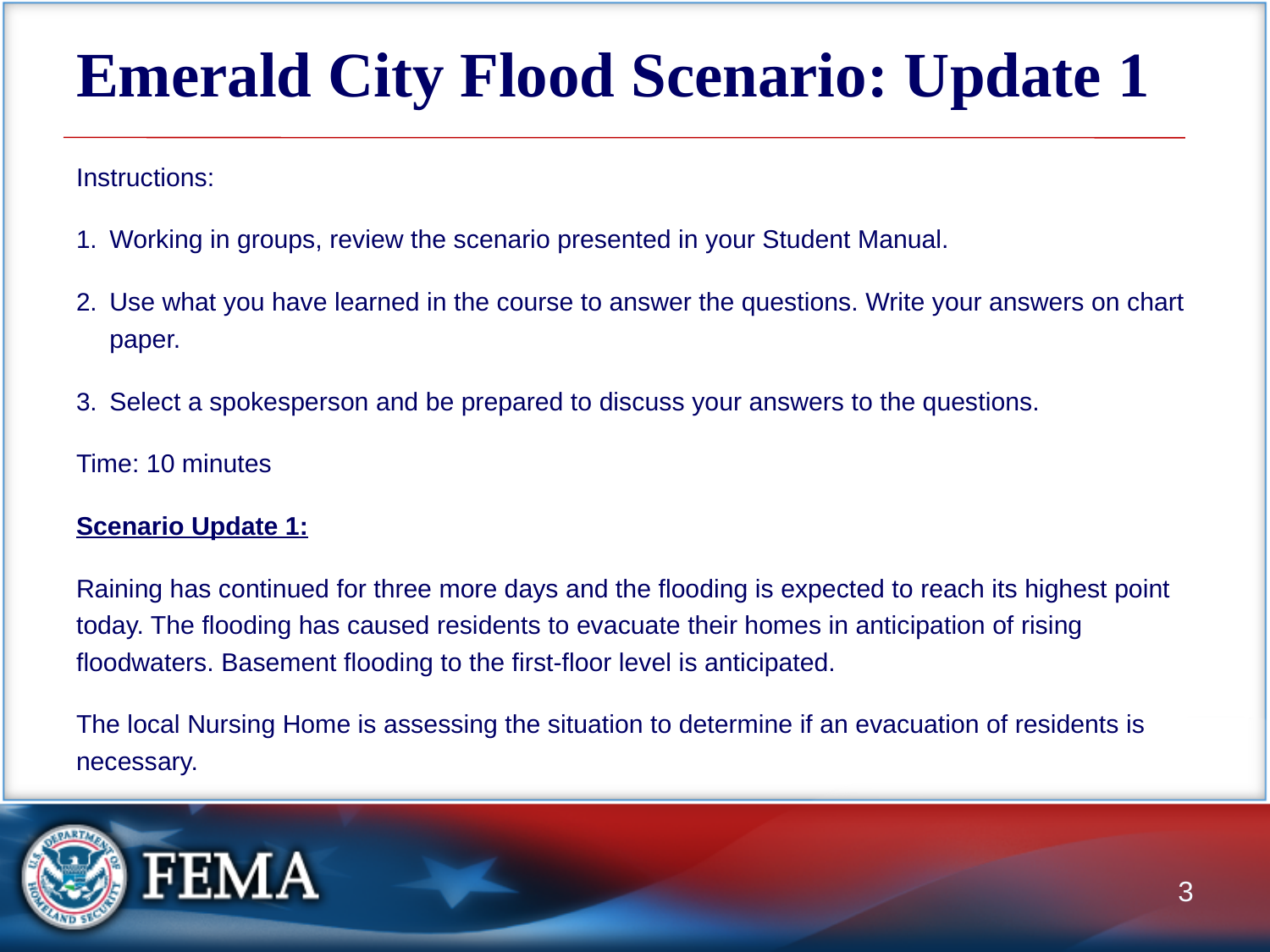

# Emerald City Flood Scenario: Update 1
Instructions:
Working in groups, review the scenario presented in your Student Manual.
Use what you have learned in the course to answer the questions. Write your answers on chart paper.
Select a spokesperson and be prepared to discuss your answers to the questions.
Time: 10 minutes
Scenario Update 1:
Raining has continued for three more days and the flooding is expected to reach its highest point today. The flooding has caused residents to evacuate their homes in anticipation of rising floodwaters. Basement flooding to the first-floor level is anticipated.
The local Nursing Home is assessing the situation to determine if an evacuation of residents is necessary.
3